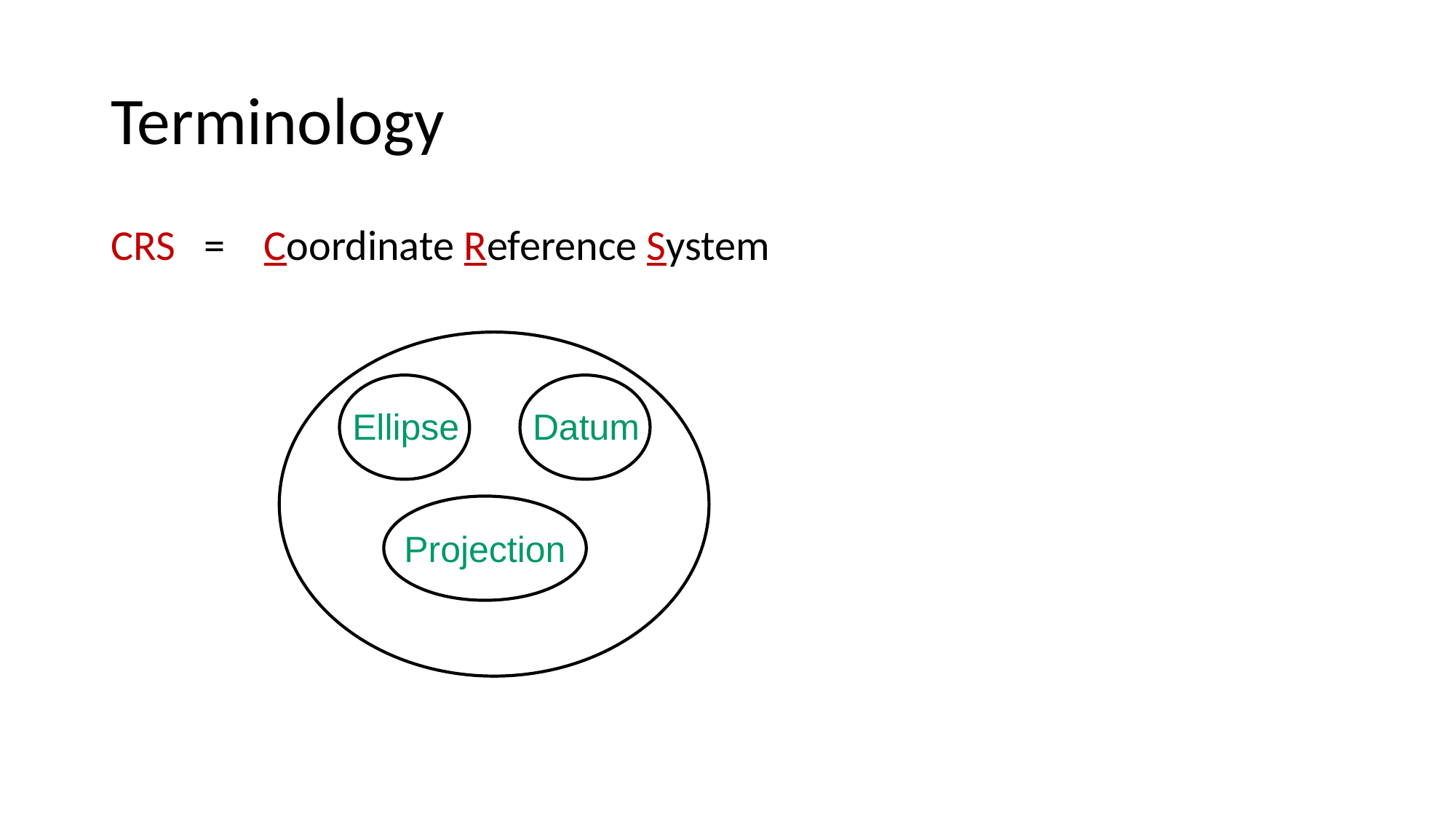

# Terminology
CRS   =    Coordinate Reference System

Ellipse
Datum

Projection